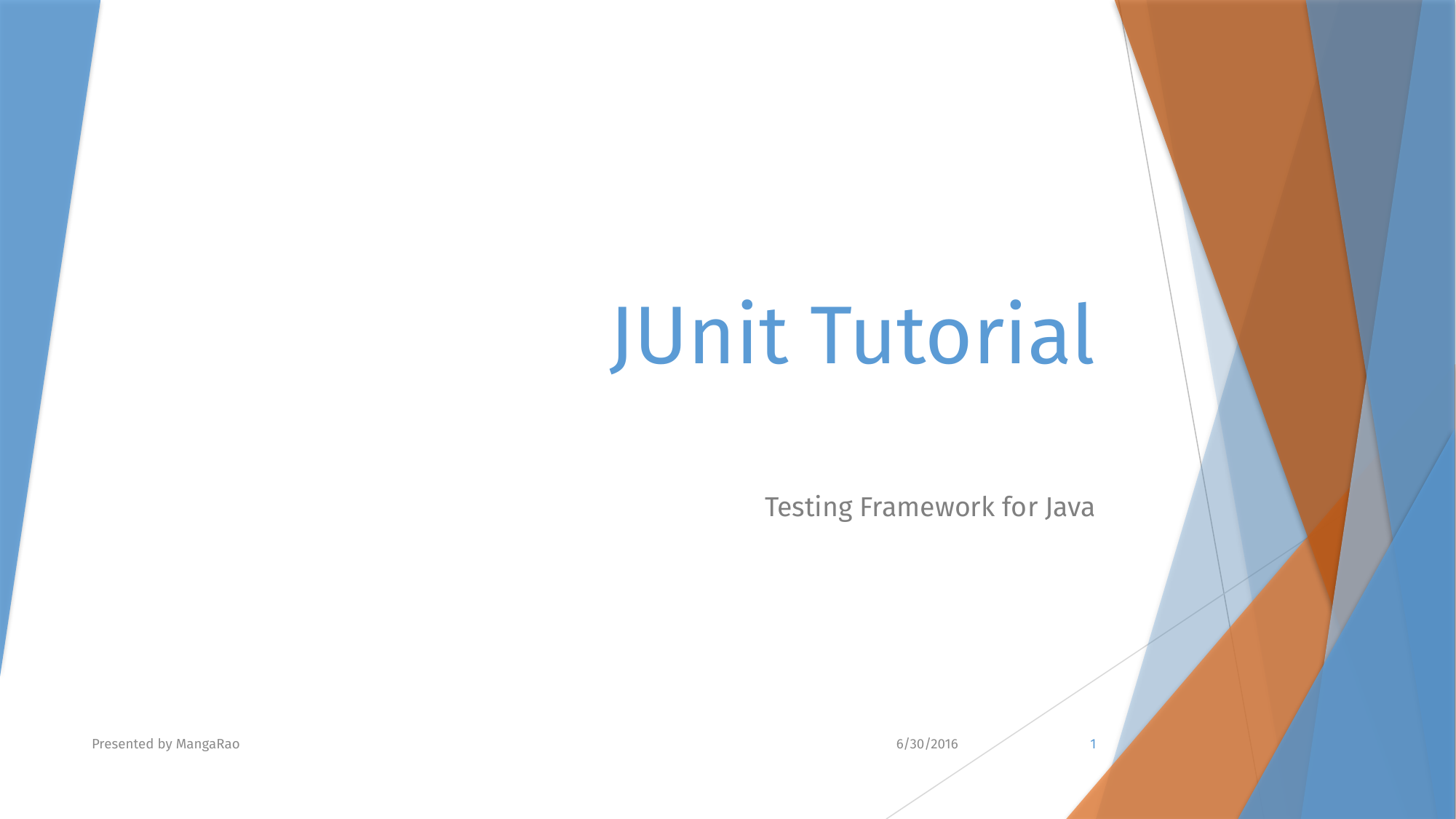

# JUnit Tutorial
Testing Framework for Java

Presented by MangaRao
6/30/2016
1